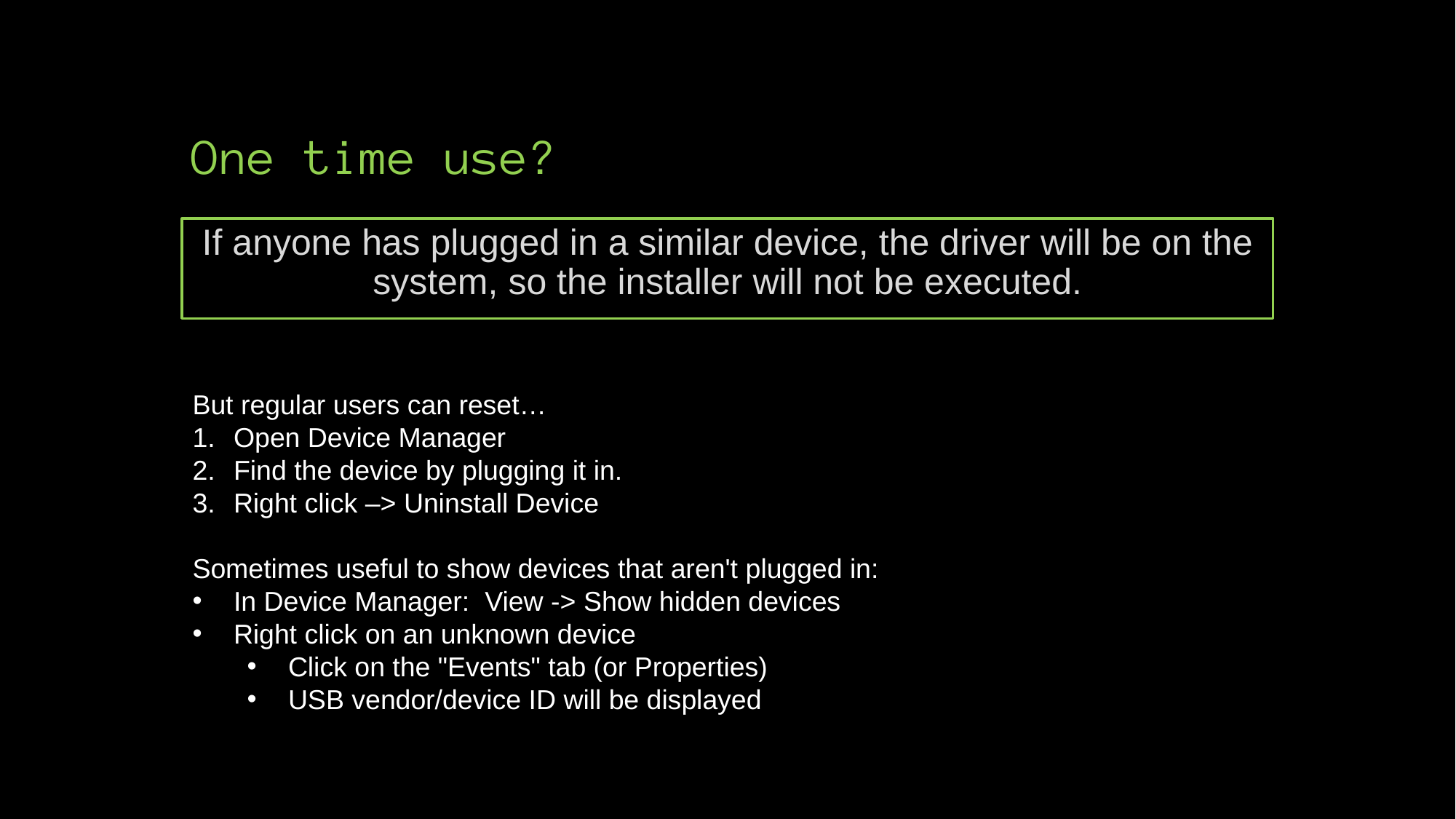

# One time use?
If anyone has plugged in a similar device, the driver will be on the system, so the installer will not be executed.

But regular users can reset…
Open Device Manager
Find the device by plugging it in.
Right click –> Uninstall Device

Sometimes useful to show devices that aren't plugged in:
In Device Manager:  View -> Show hidden devices
Right click on an unknown device
Click on the "Events" tab (or Properties)
USB vendor/device ID will be displayed